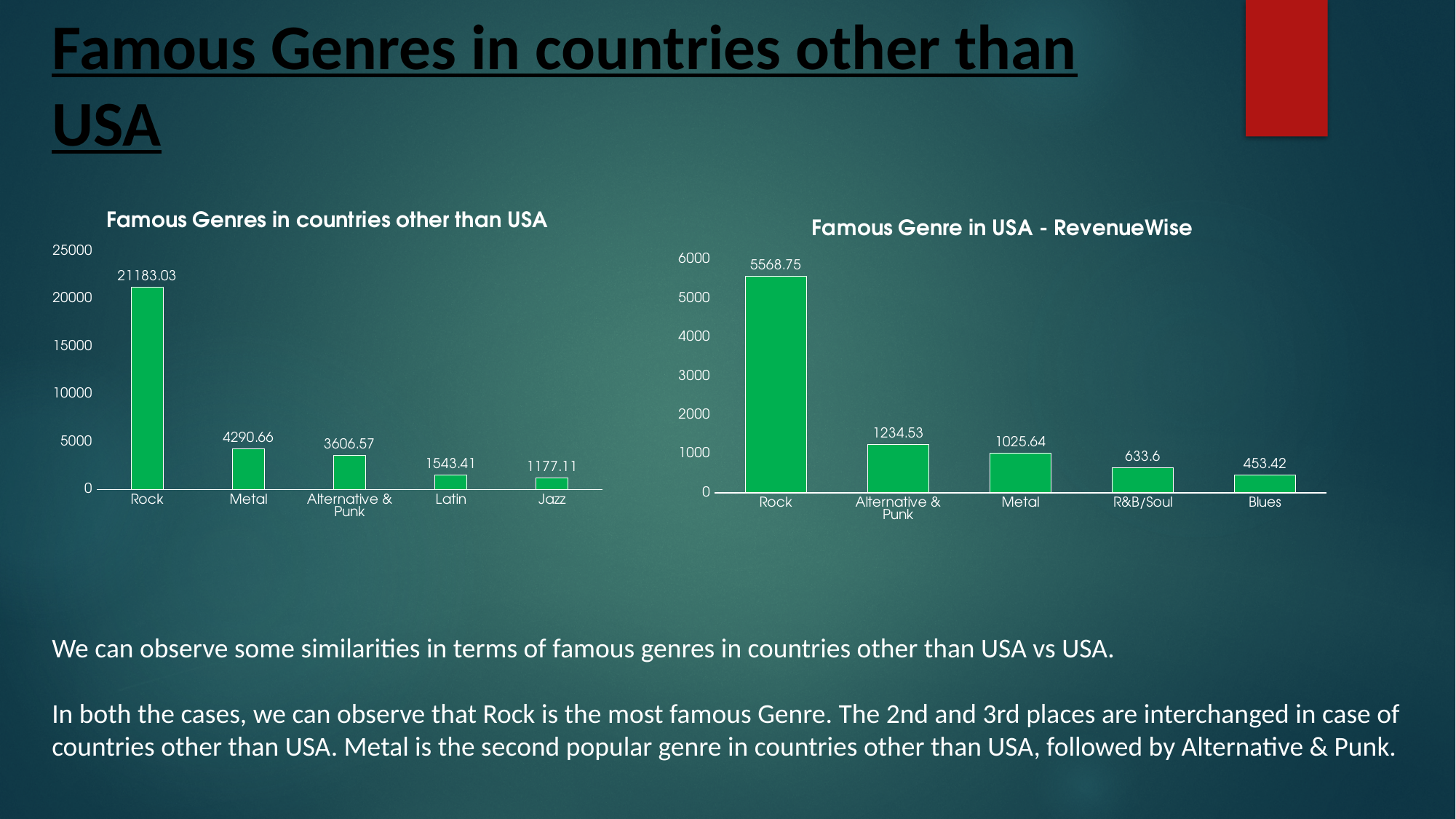

# Famous Genres in countries other than USA

### Chart: Famous Genres in countries other than USA

| Category | Total |
|---|---|
| Rock | 21183.029999999995 |
| Metal | 4290.66 |
| Alternative & Punk | 3606.57 |
| Latin | 1543.4099999999999 |
| Jazz | 1177.11 |

### Chart: Famous Genre in USA - RevenueWise

| Category | Total |
|---|---|
| Rock | 5568.749999999998 |
| Alternative & Punk | 1234.5300000000002 |
| Metal | 1025.6399999999999 |
| R&B/Soul | 633.5999999999999 |
| Blues | 453.42 |
We can observe some similarities in terms of famous genres in countries other than USA vs USA.

In both the cases, we can observe that Rock is the most famous Genre. The 2nd and 3rd places are interchanged in case of countries other than USA. Metal is the second popular genre in countries other than USA, followed by Alternative & Punk.